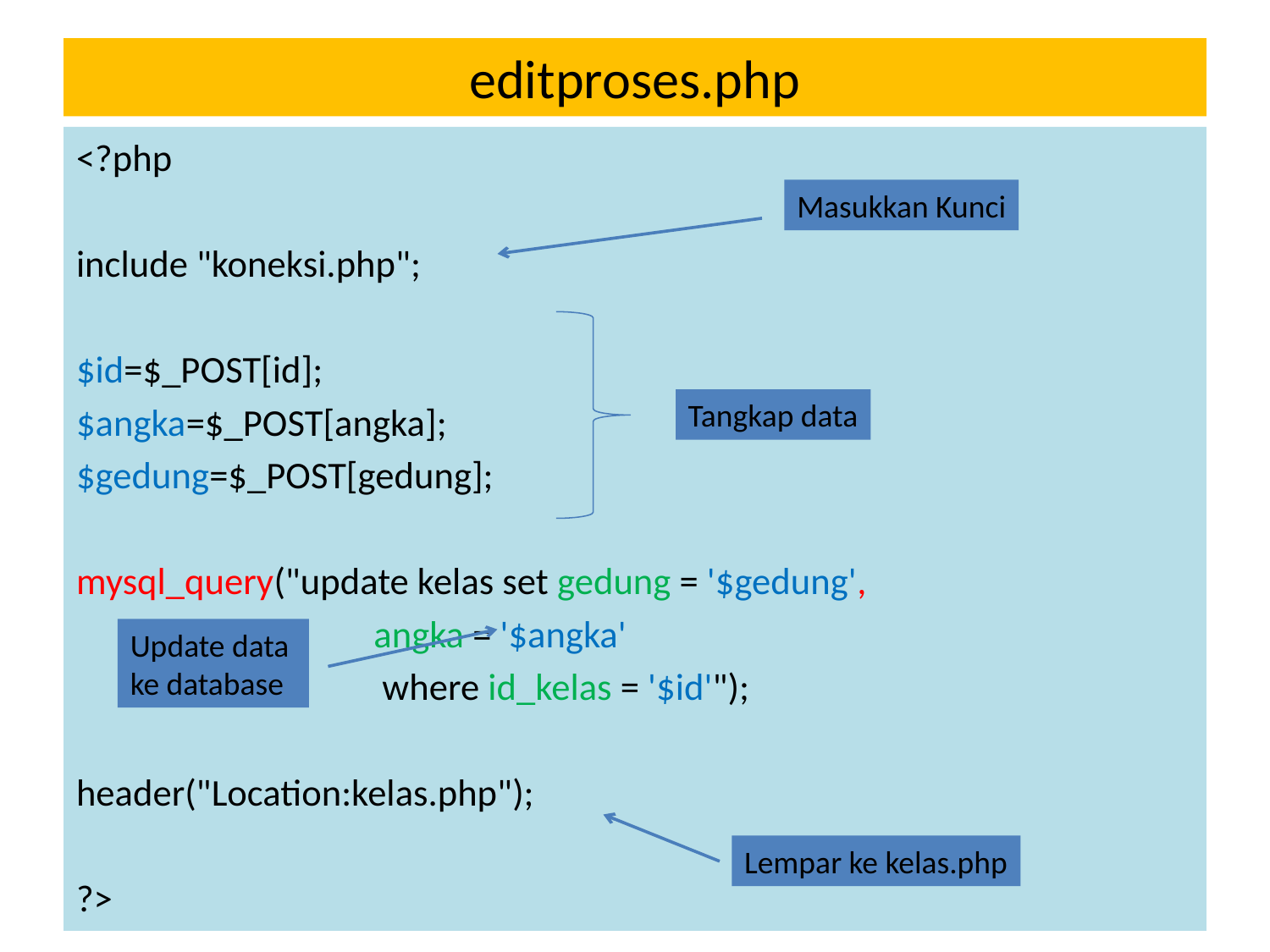

# editproses.php
<?php

include "koneksi.php";

$id=$_POST[id];
$angka=$_POST[angka];
$gedung=$_POST[gedung];

mysql_query("update kelas set gedung = '$gedung',
                              		     angka = '$angka'
                        		      where id_kelas = '$id'");

header("Location:kelas.php");

?>
Masukkan Kunci

Tangkap data
Update data
ke database
Lempar ke kelas.php